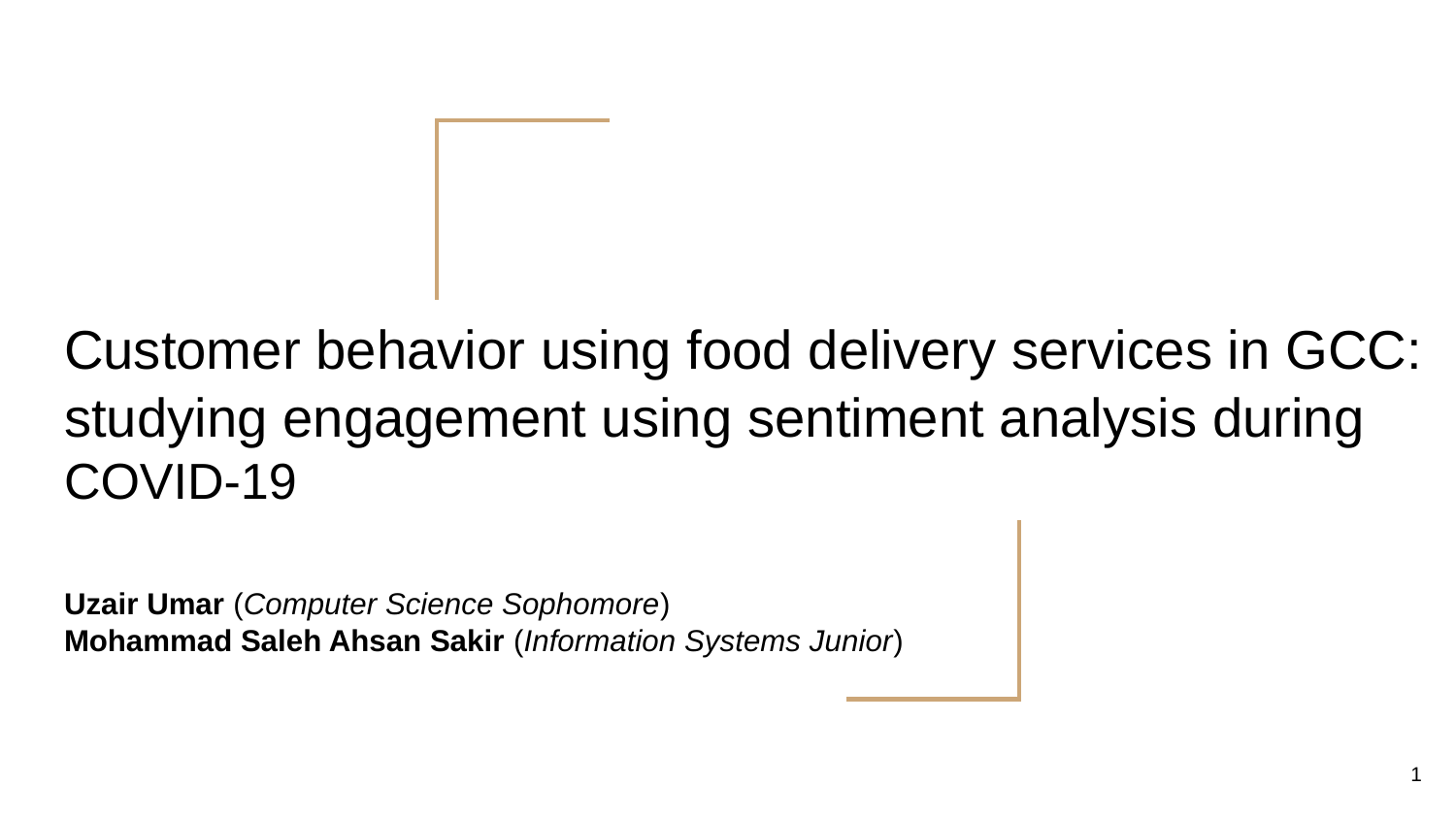

# Customer behavior using food delivery services in GCC: studying engagement using sentiment analysis during COVID-19
Uzair Umar (Computer Science Sophomore)
Mohammad Saleh Ahsan Sakir (Information Systems Junior)
1